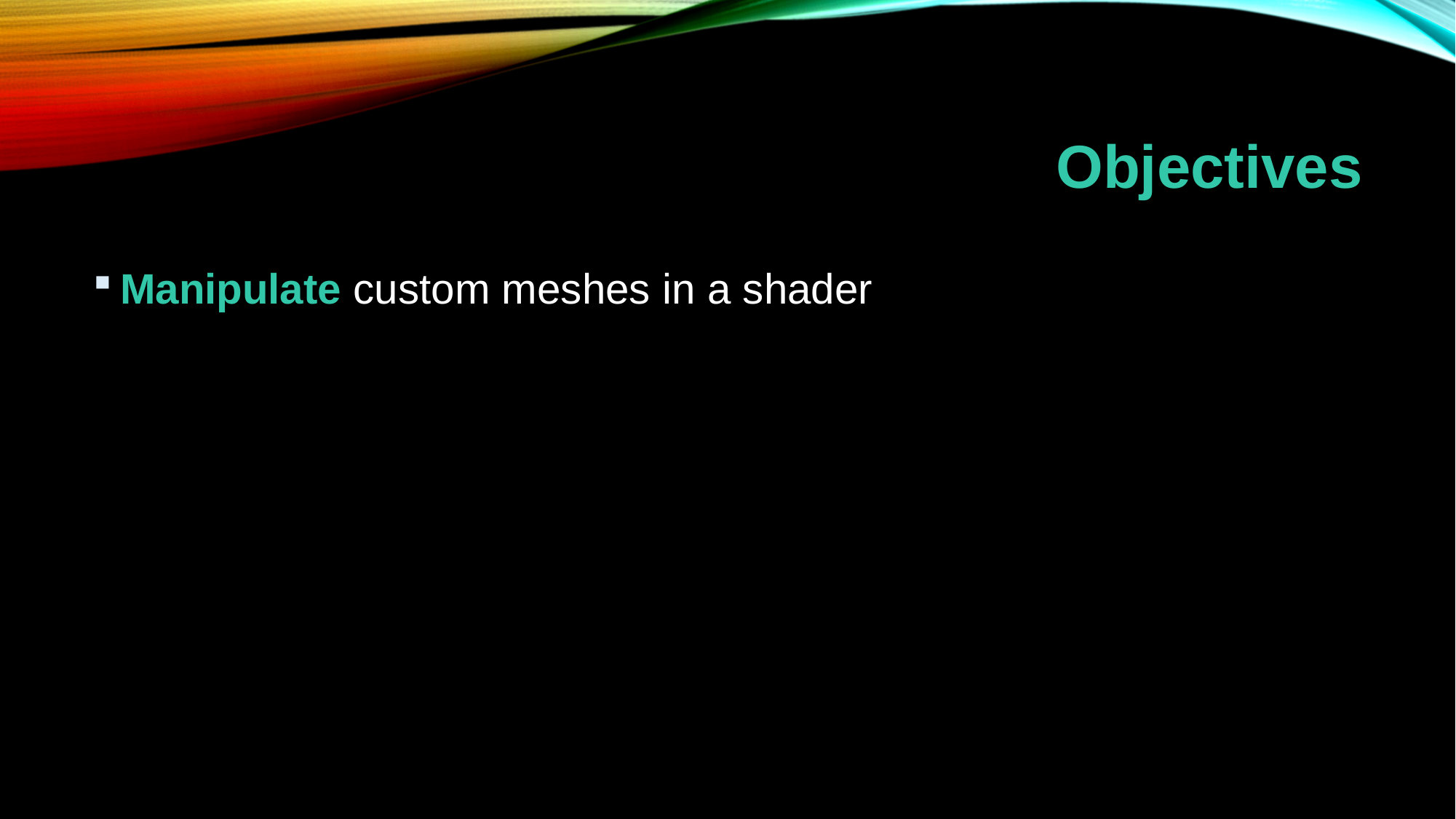

# Objectives
Manipulate custom meshes in a shader